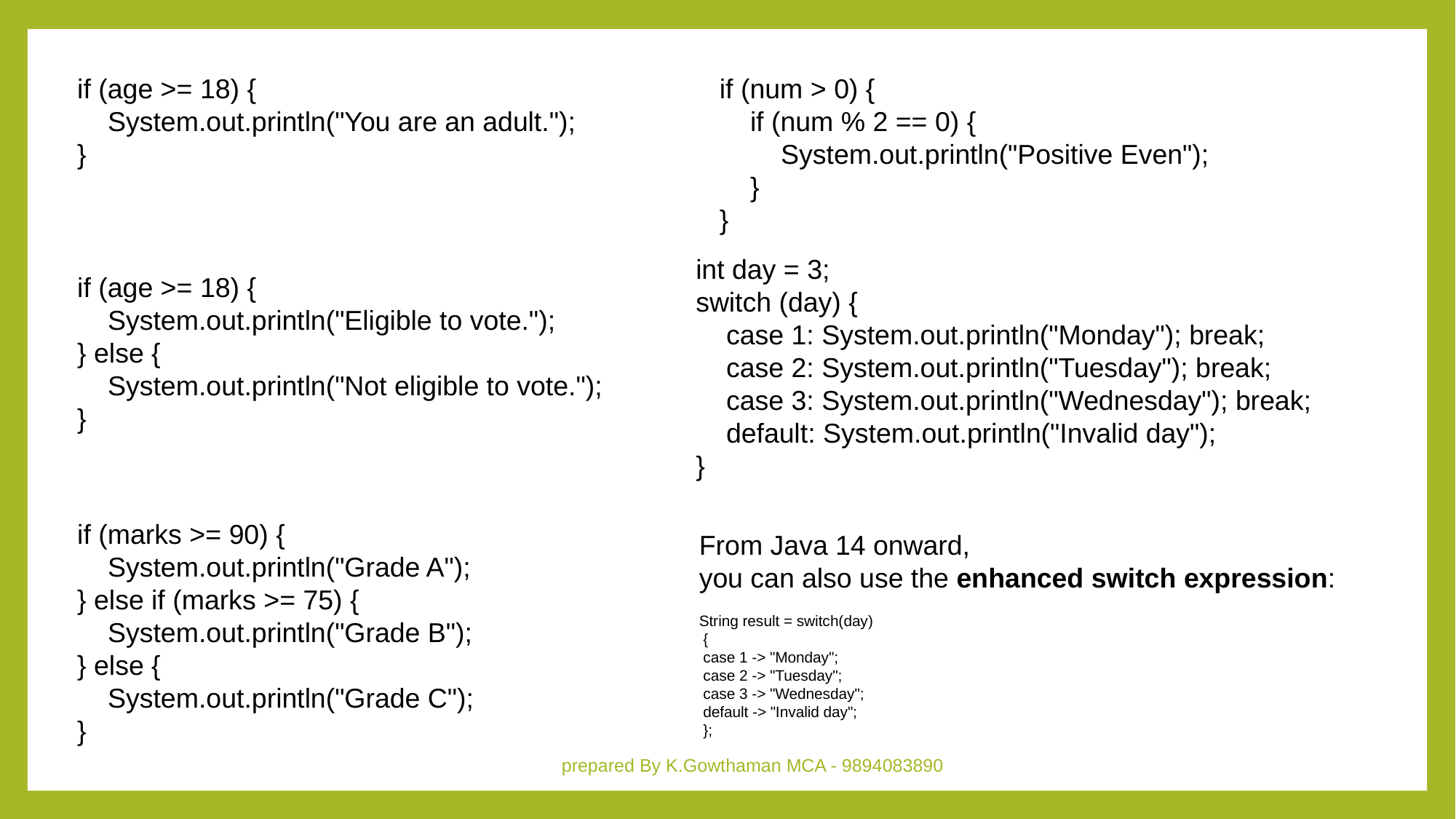

if (age >= 18) {
    System.out.println("You are an adult.");
}
if (num > 0) {
    if (num % 2 == 0) {
        System.out.println("Positive Even");
    }
}
int day = 3;
switch (day) {
    case 1: System.out.println("Monday"); break;
    case 2: System.out.println("Tuesday"); break;
    case 3: System.out.println("Wednesday"); break;
    default: System.out.println("Invalid day");
}
if (age >= 18) {
    System.out.println("Eligible to vote.");
} else {
    System.out.println("Not eligible to vote.");
}
if (marks >= 90) {
    System.out.println("Grade A");
} else if (marks >= 75) {
    System.out.println("Grade B");
} else {
    System.out.println("Grade C");
}
From Java 14 onward,
you can also use the enhanced switch expression:

String result = switch(day)
 {
 case 1 -> "Monday";
 case 2 -> "Tuesday";
 case 3 -> "Wednesday";
 default -> "Invalid day";
 };
prepared By K.Gowthaman MCA - 9894083890